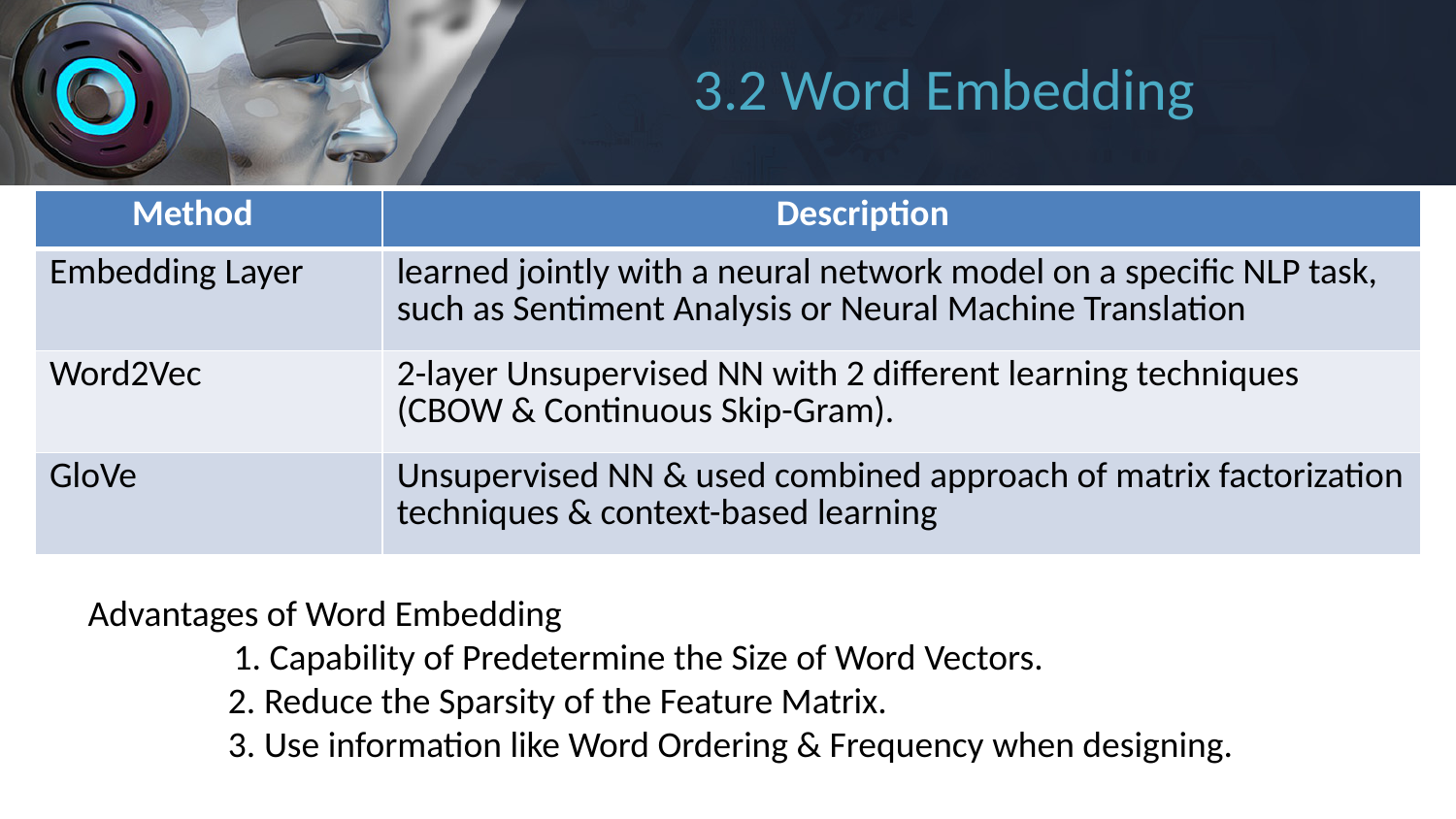

3.2 Word Embedding
| Method | Description |
| --- | --- |
| Embedding Layer | learned jointly with a neural network model on a specific NLP task, such as Sentiment Analysis or Neural Machine Translation |
| Word2Vec | 2-layer Unsupervised NN with 2 different learning techniques (CBOW & Continuous Skip-Gram). |
| GloVe | Unsupervised NN & used combined approach of matrix factorization techniques & context-based learning |
Advantages of Word Embedding
 	1. Capability of Predetermine the Size of Word Vectors.
                 2. Reduce the Sparsity of the Feature Matrix.
                 3. Use information like Word Ordering & Frequency when designing.